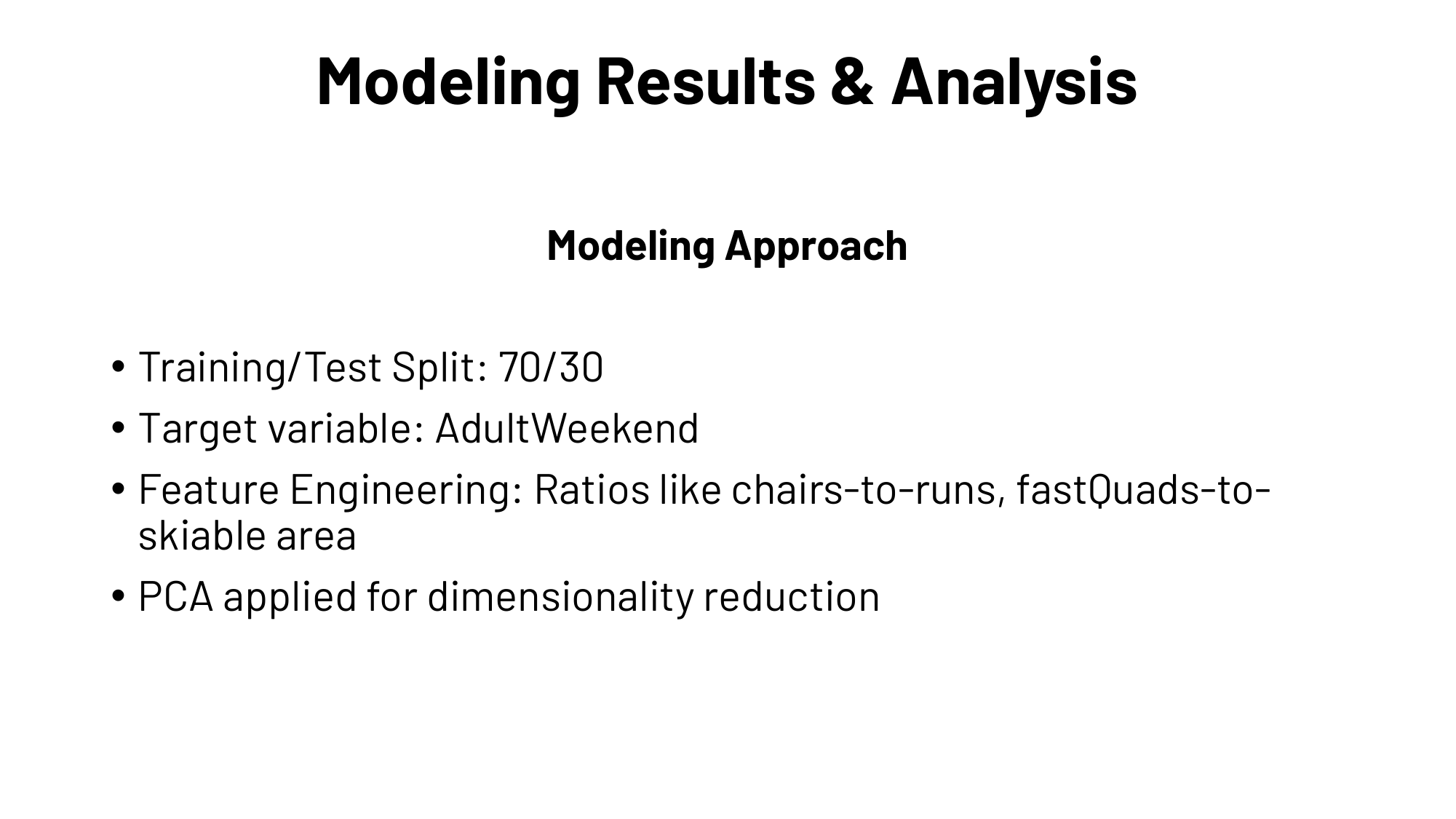

# Modeling Results & Analysis
Modeling Approach

Training/Test Split: 70/30
Target variable: AdultWeekend
Feature Engineering: Ratios like chairs-to-runs, fastQuads-to-skiable area
PCA applied for dimensionality reduction